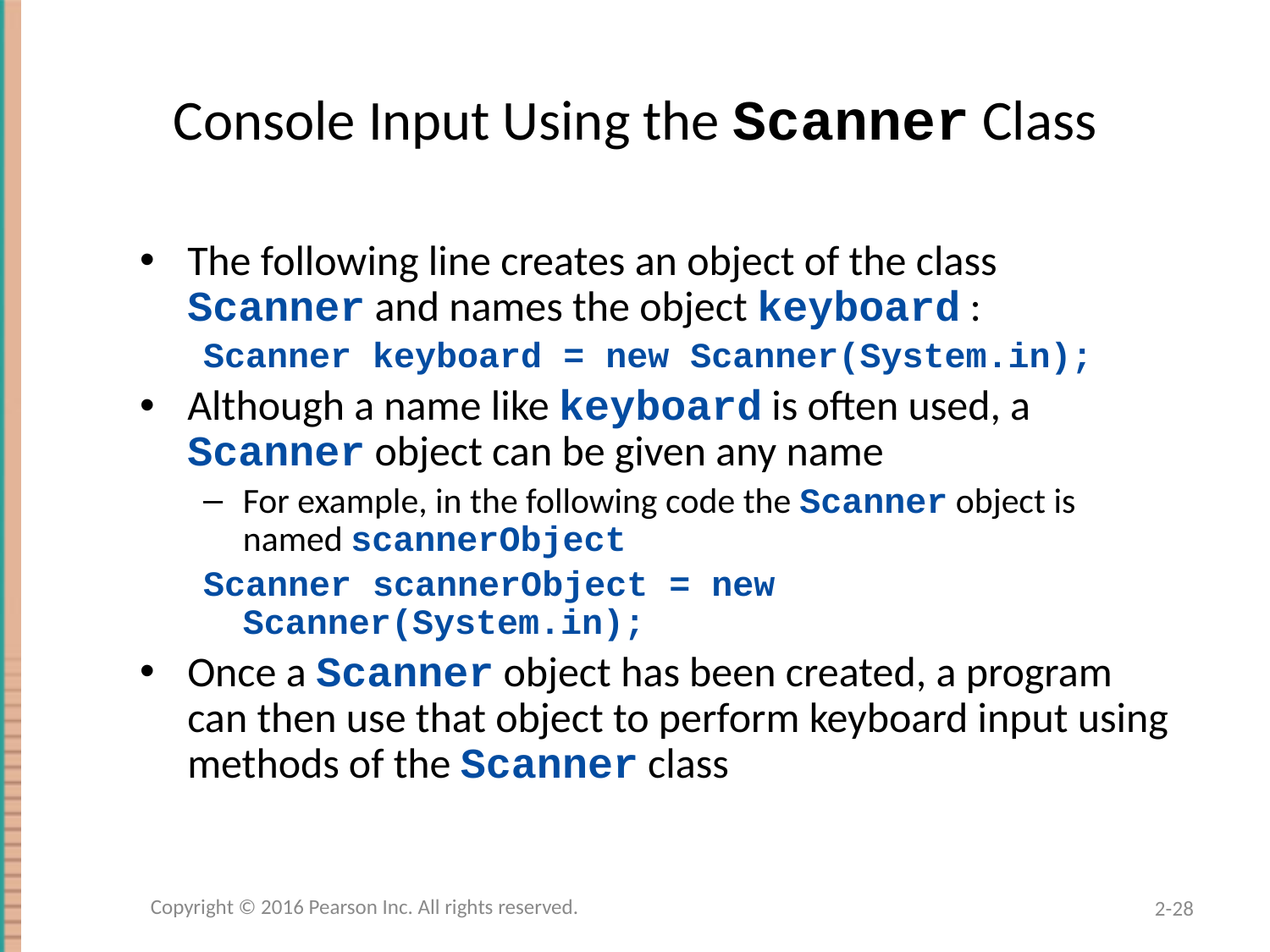

# Console Input Using the Scanner Class
The following line creates an object of the class Scanner and names the object keyboard :
Scanner keyboard = new Scanner(System.in);
Although a name like keyboard is often used, a Scanner object can be given any name
For example, in the following code the Scanner object is named scannerObject
Scanner scannerObject = new Scanner(System.in);
Once a Scanner object has been created, a program can then use that object to perform keyboard input using methods of the Scanner class
Copyright © 2016 Pearson Inc. All rights reserved.
2-28